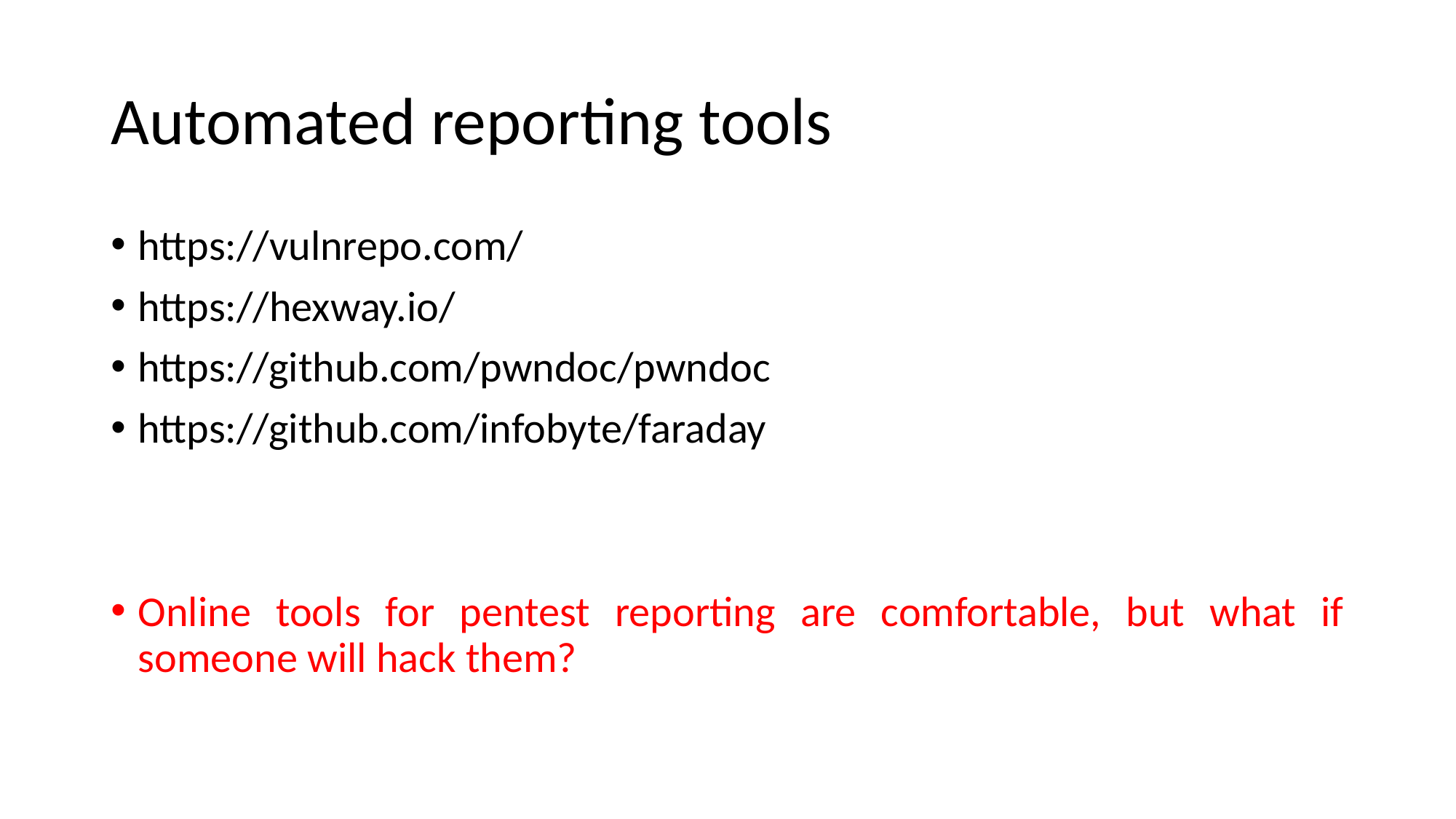

# Automated reporting tools
https://vulnrepo.com/
https://hexway.io/
https://github.com/pwndoc/pwndoc
https://github.com/infobyte/faraday

Online tools for pentest reporting are comfortable, but what if someone will hack them?